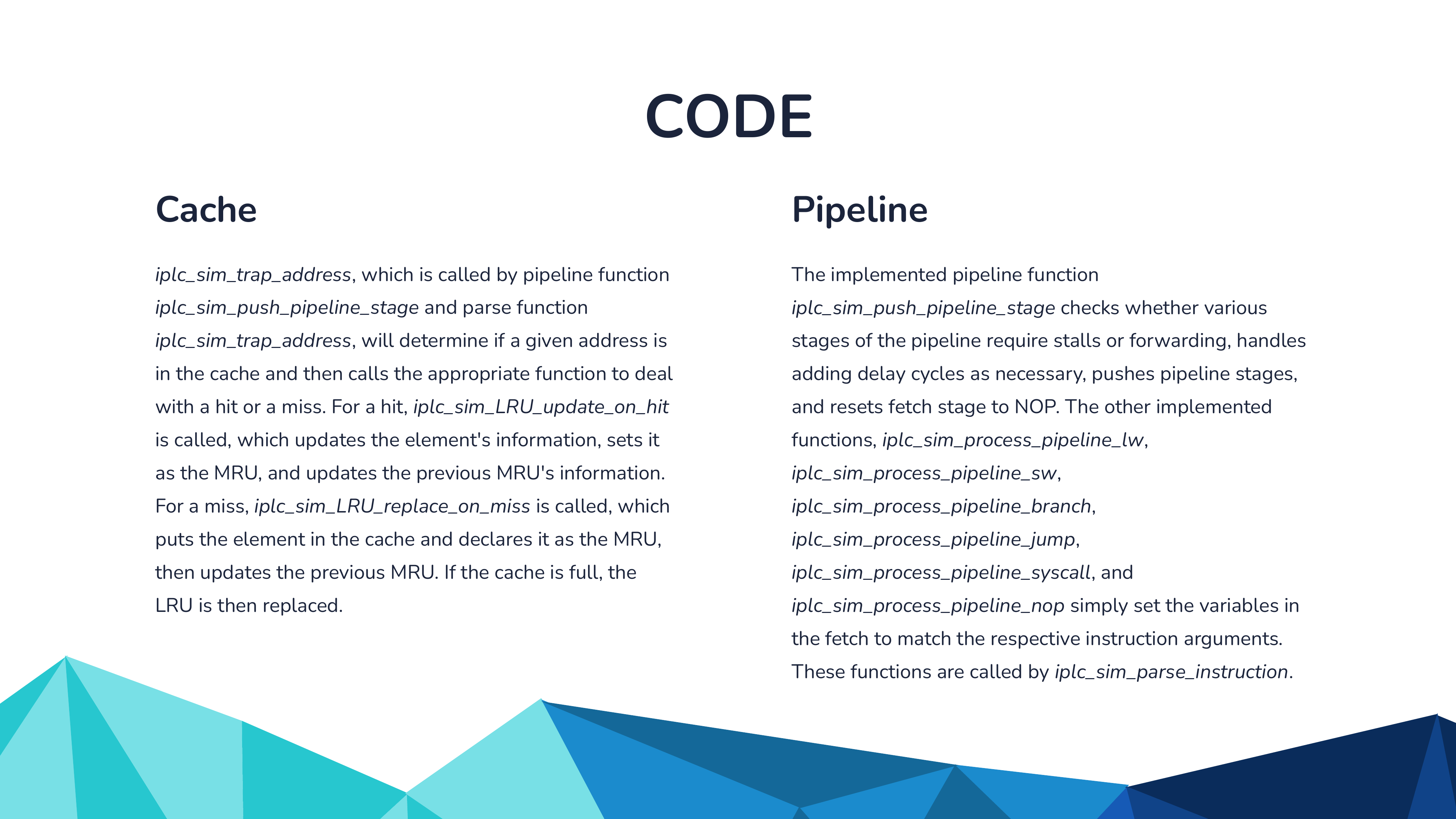

CODE
Cache
Pipeline
iplc_sim_trap_address, which is called by pipeline function iplc_sim_push_pipeline_stage and parse function iplc_sim_trap_address, will determine if a given address is in the cache and then calls the appropriate function to deal with a hit or a miss. For a hit, iplc_sim_LRU_update_on_hit is called, which updates the element's information, sets it as the MRU, and updates the previous MRU's information. For a miss, iplc_sim_LRU_replace_on_miss is called, which puts the element in the cache and declares it as the MRU, then updates the previous MRU. If the cache is full, the LRU is then replaced.
The implemented pipeline function iplc_sim_push_pipeline_stage checks whether various stages of the pipeline require stalls or forwarding, handles adding delay cycles as necessary, pushes pipeline stages, and resets fetch stage to NOP. The other implemented functions, iplc_sim_process_pipeline_lw, iplc_sim_process_pipeline_sw, iplc_sim_process_pipeline_branch, iplc_sim_process_pipeline_jump, iplc_sim_process_pipeline_syscall, and iplc_sim_process_pipeline_nop simply set the variables in the fetch to match the respective instruction arguments. These functions are called by iplc_sim_parse_instruction.